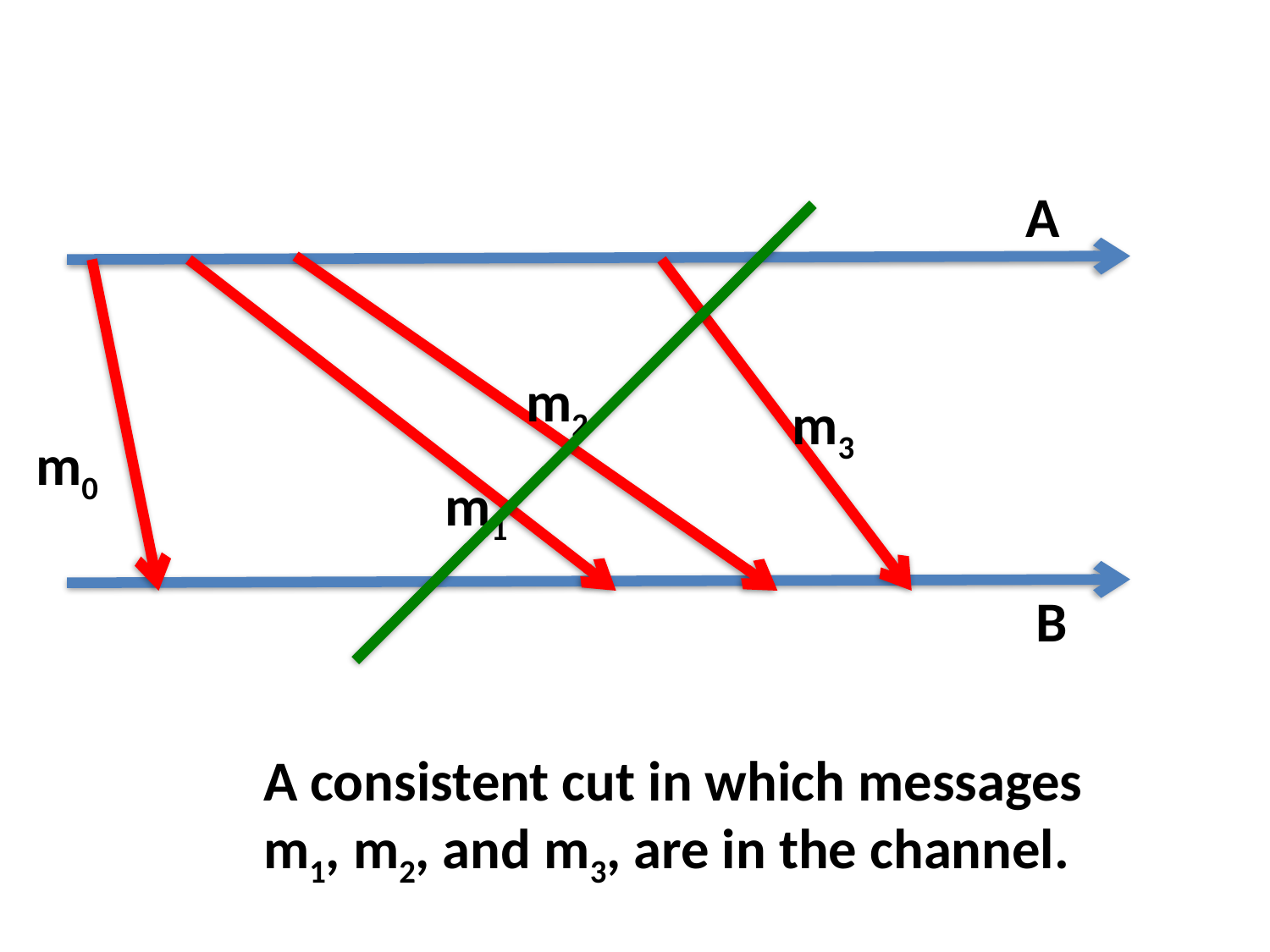

A
m2
m3
m0
m1
B
A consistent cut in which messages
m1, m2, and m3, are in the channel.